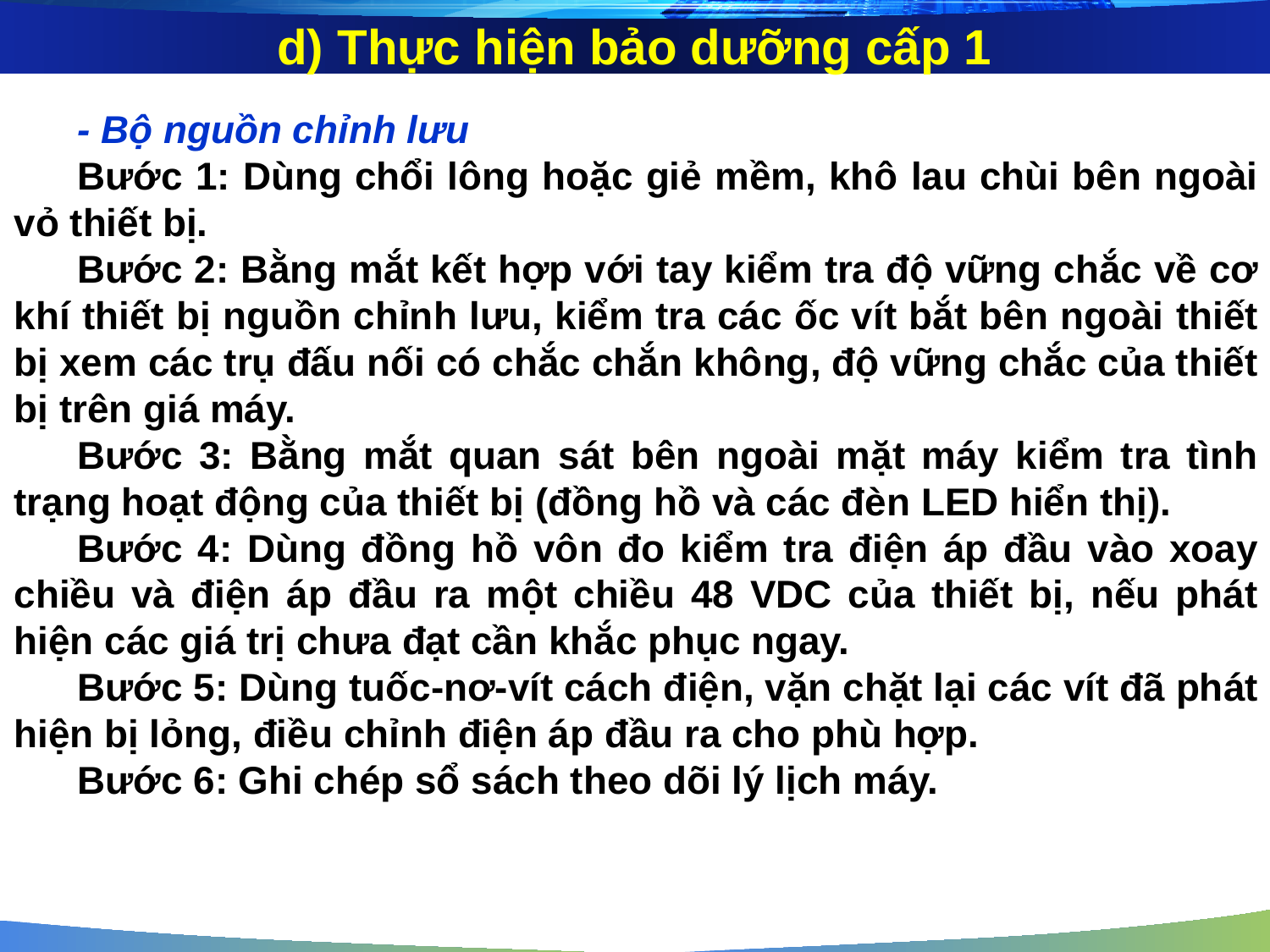

d) Thực hiện bảo dưỡng cấp 1
- Bộ nguồn chỉnh lưu
Bước 1: Dùng chổi lông hoặc giẻ mềm, khô lau chùi bên ngoài vỏ thiết bị.
Bước 2: Bằng mắt kết hợp với tay kiểm tra độ vững chắc về cơ khí thiết bị nguồn chỉnh lưu, kiểm tra các ốc vít bắt bên ngoài thiết bị xem các trụ đấu nối có chắc chắn không, độ vững chắc của thiết bị trên giá máy.
Bước 3: Bằng mắt quan sát bên ngoài mặt máy kiểm tra tình trạng hoạt động của thiết bị (đồng hồ và các đèn LED hiển thị).
Bước 4: Dùng đồng hồ vôn đo kiểm tra điện áp đầu vào xoay chiều và điện áp đầu ra một chiều 48 VDC của thiết bị, nếu phát hiện các giá trị chưa đạt cần khắc phục ngay.
Bước 5: Dùng tuốc-nơ-vít cách điện, vặn chặt lại các vít đã phát hiện bị lỏng, điều chỉnh điện áp đầu ra cho phù hợp.
Bước 6: Ghi chép sổ sách theo dõi lý lịch máy.